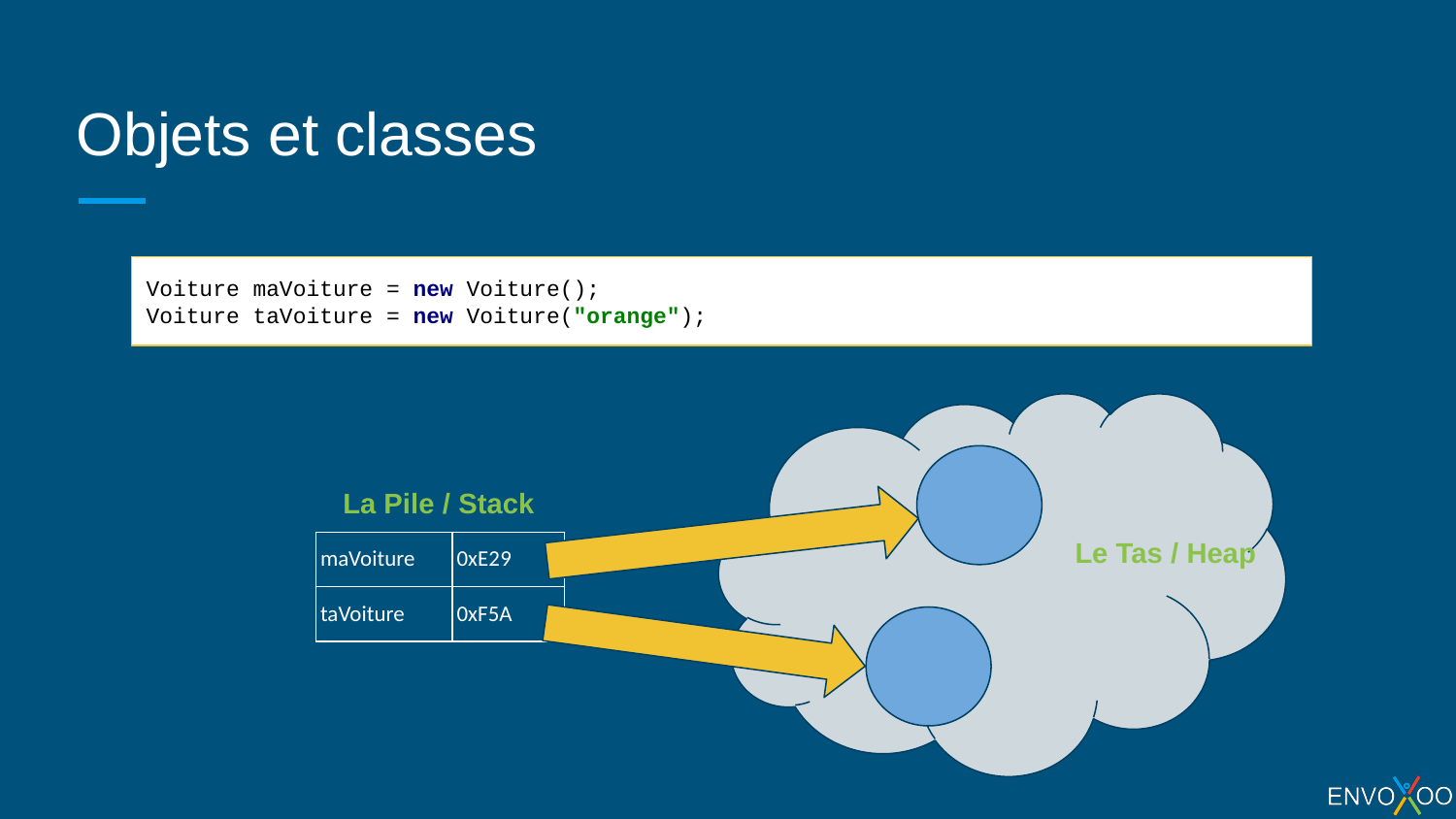

# Objets et classes

Voiture maVoiture = new Voiture();
Voiture taVoiture = new Voiture("orange");

La Pile / Stack

Le Tas / Heap
| maVoiture | 0xE29 |
| --- | --- |
| taVoiture | 0xF5A |